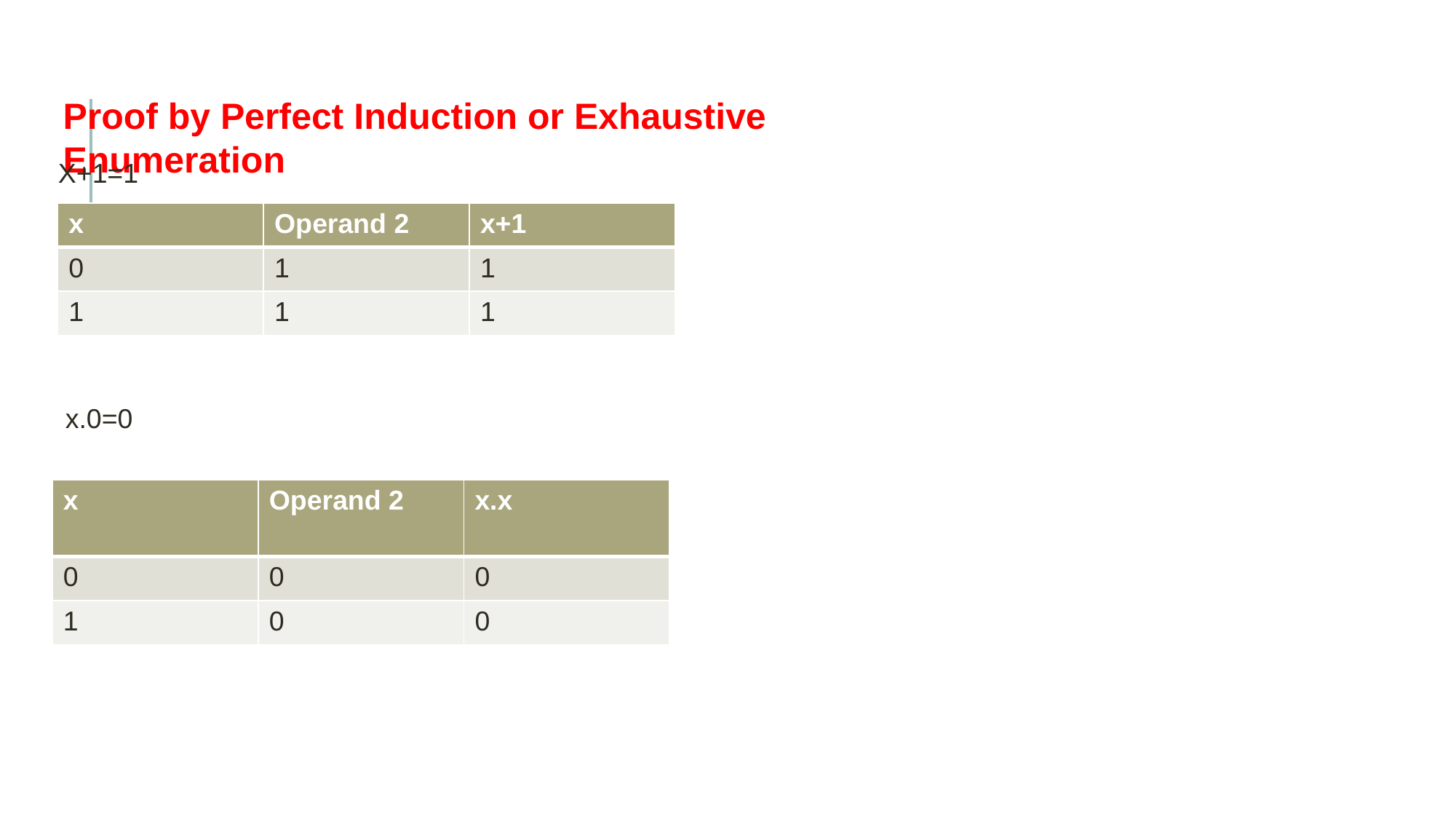

Proof by Perfect Induction or Exhaustive Enumeration
X+1=1
| x | Operand 2 | x+1 |
| --- | --- | --- |
| 0 | 1 | 1 |
| 1 | 1 | 1 |
x.0=0
| x | Operand 2 | x.x |
| --- | --- | --- |
| 0 | 0 | 0 |
| 1 | 0 | 0 |